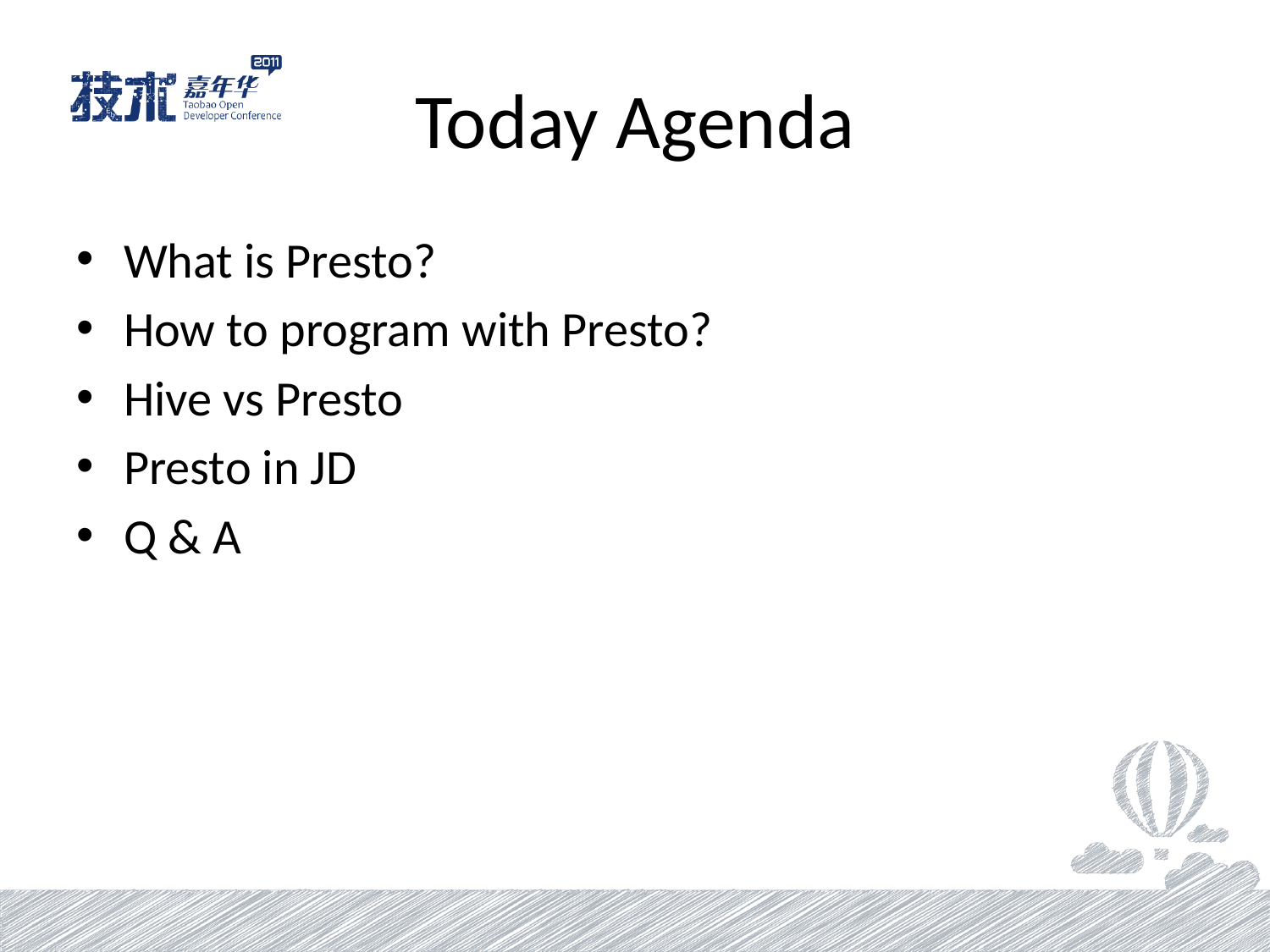

# Today Agenda
What is Presto?
How to program with Presto?
Hive vs Presto
Presto in JD
Q & A